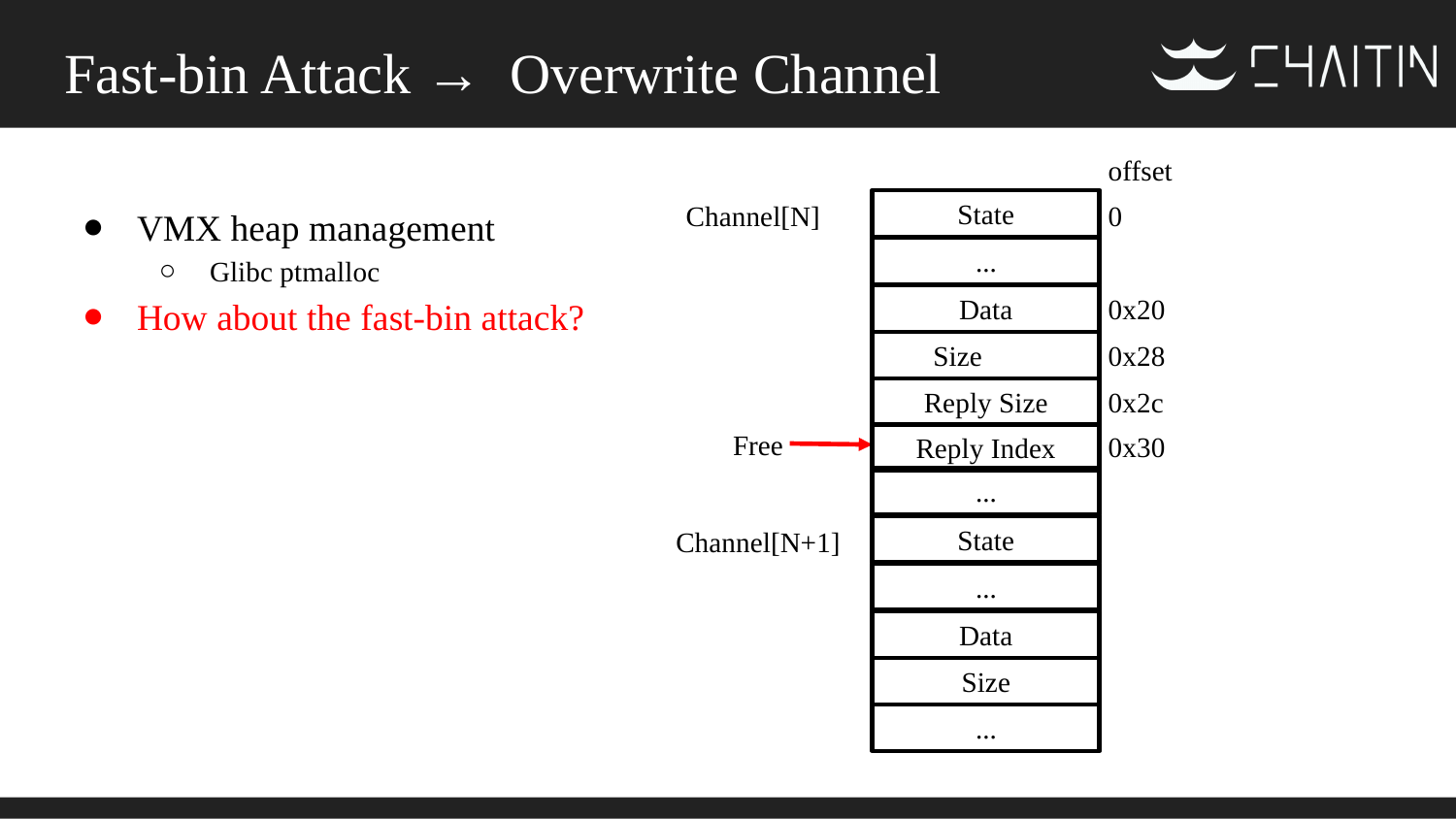

# Fast-bin Attack →  Overwrite Channel
offset
VMX heap management
Glibc ptmalloc
How about the fast-bin attack?

Channel[N]
State
0
...
Data
0x20
Size
0x28
Reply Size
0x2c
Free
Reply Index
0x30
...
Channel[N+1]
State
...
Data
Size
...
87